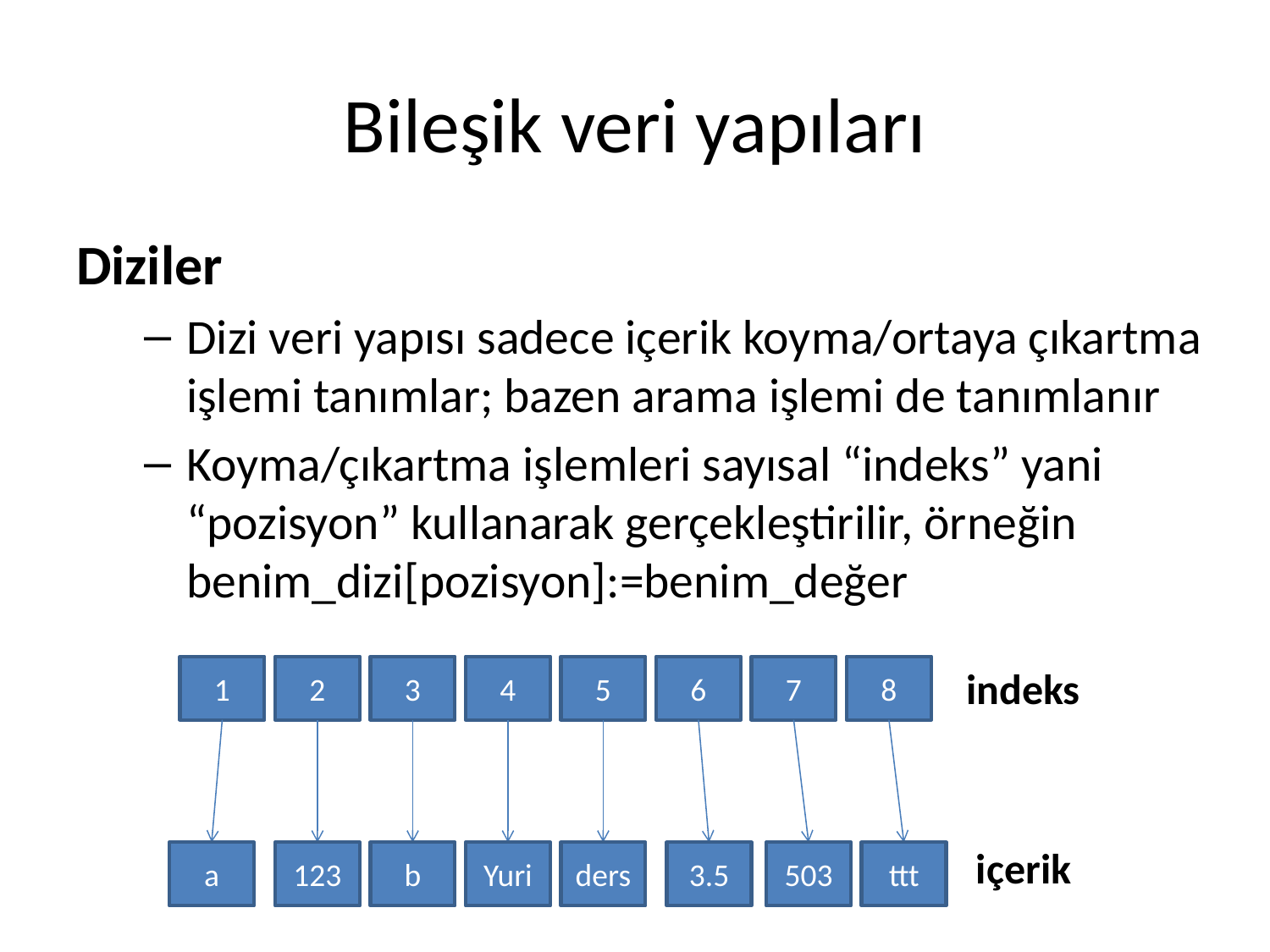

# Bileşik veri yapıları
Diziler
Dizi veri yapısı sadece içerik koyma/ortaya çıkartma işlemi tanımlar; bazen arama işlemi de tanımlanır
Koyma/çıkartma işlemleri sayısal “indeks” yani “pozisyon” kullanarak gerçekleştirilir, örneğin benim_dizi[pozisyon]:=benim_değer

indeks
1
2
3
4
5
6
7
8
içerik
a
123
b
Yuri
ders
3.5
503
ttt